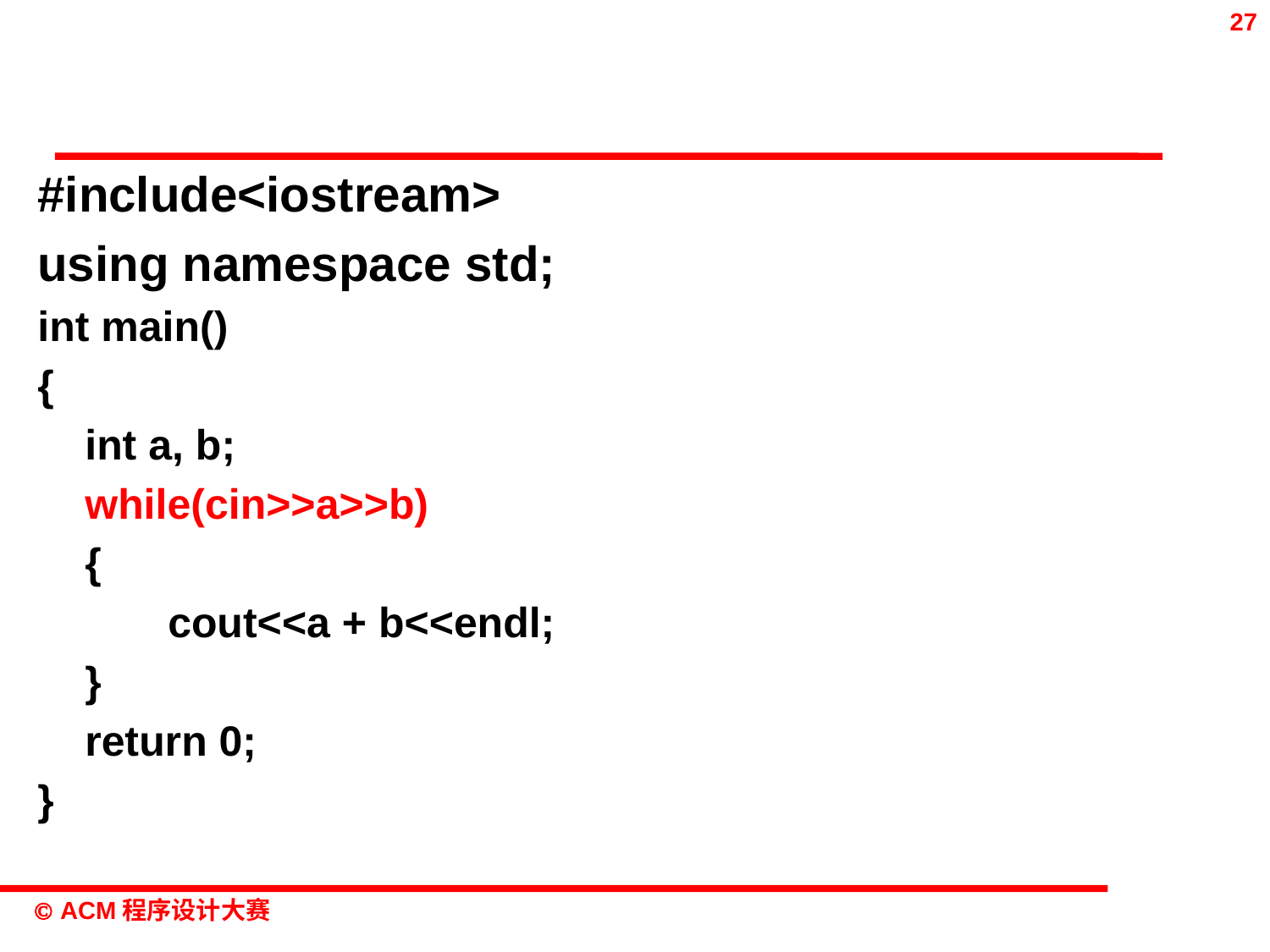

#
#include<iostream>
using namespace std;
int main()
{
    int a, b;
    while(cin>>a>>b)
    {
           cout<<a + b<<endl;
    }
    return 0;
}